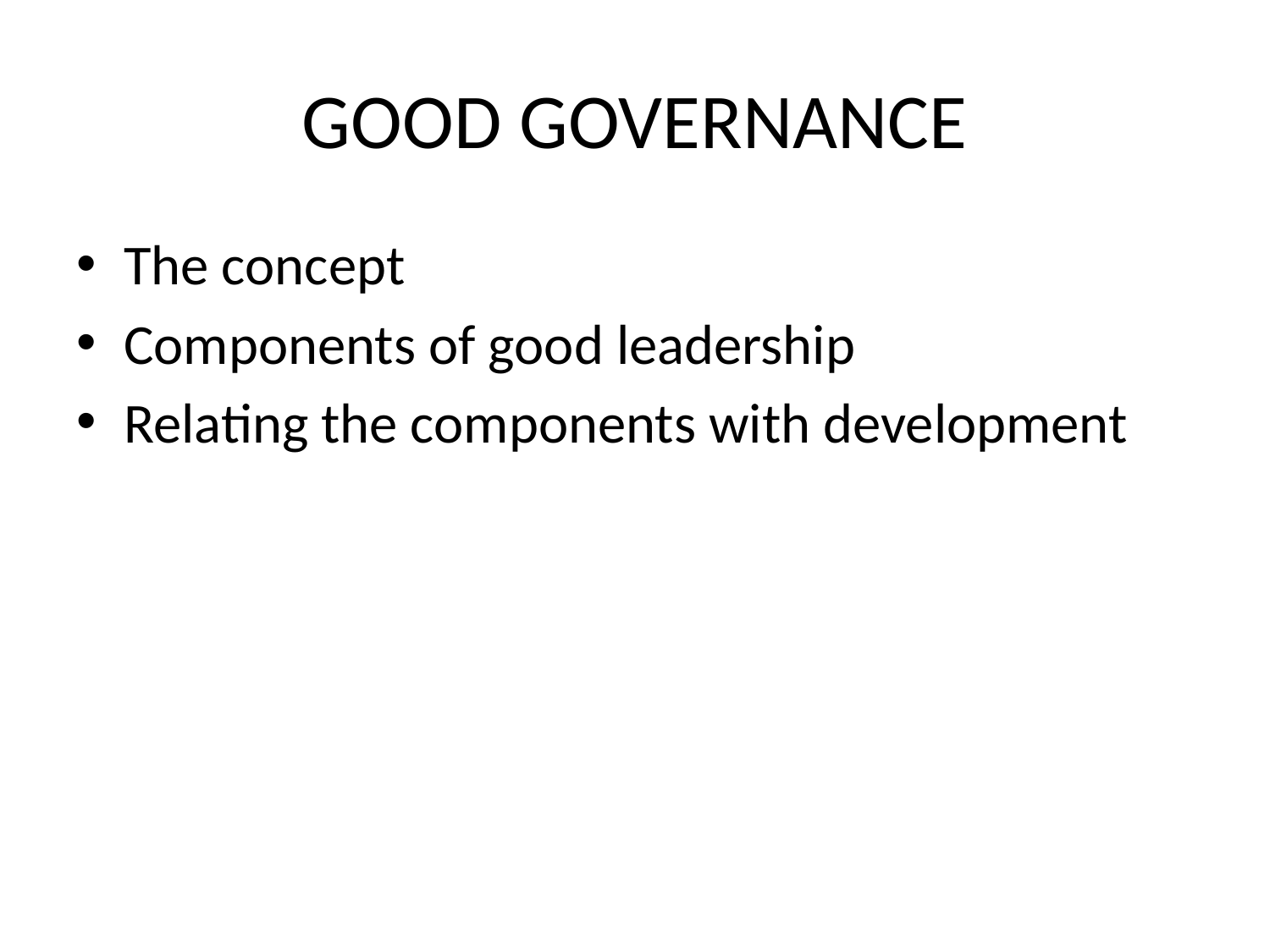

# GOOD GOVERNANCE
The concept
Components of good leadership
Relating the components with development